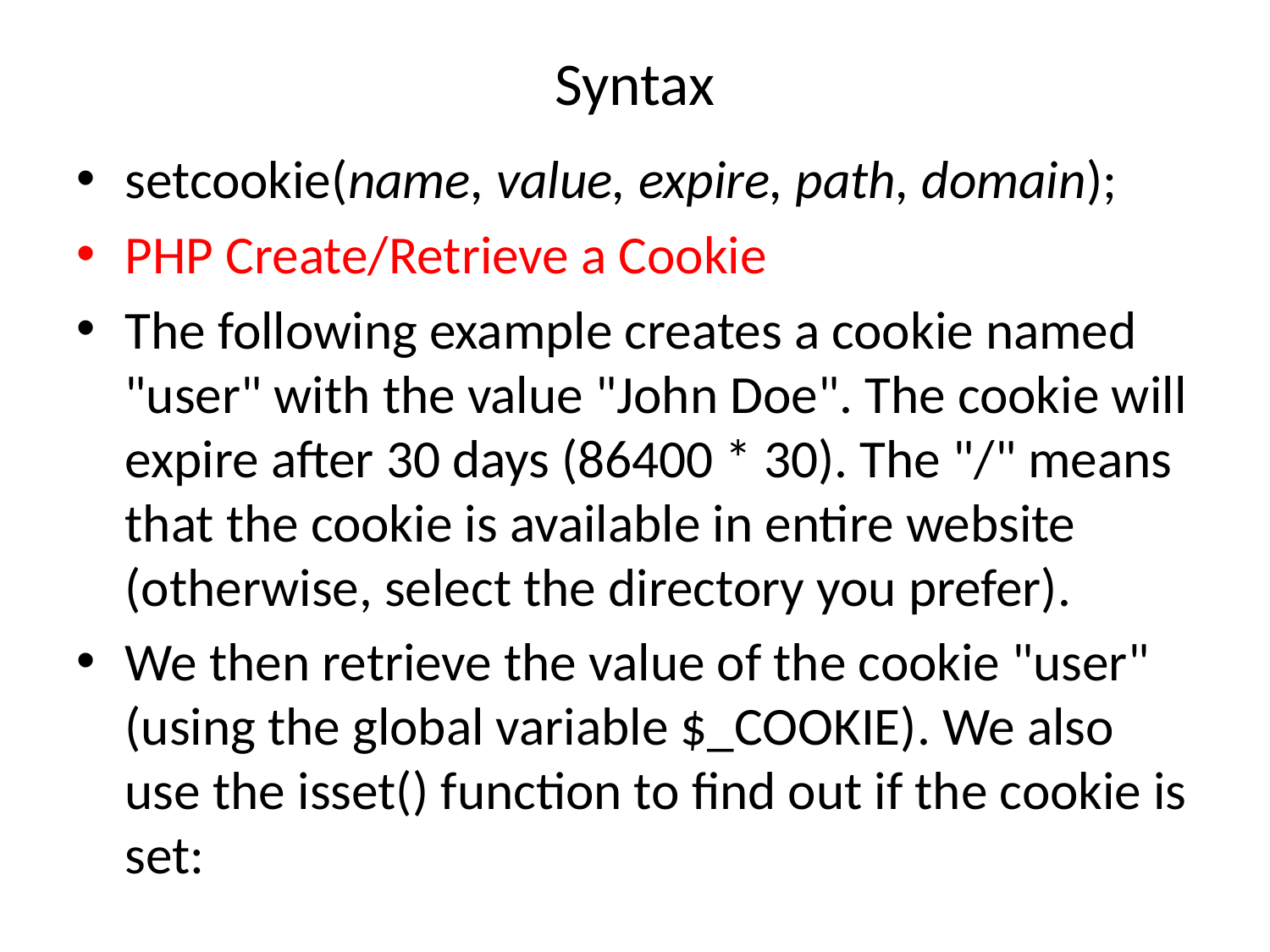

# Syntax
setcookie(name, value, expire, path, domain);
PHP Create/Retrieve a Cookie
The following example creates a cookie named "user" with the value "John Doe". The cookie will expire after 30 days (86400 * 30). The "/" means that the cookie is available in entire website (otherwise, select the directory you prefer).
We then retrieve the value of the cookie "user" (using the global variable $_COOKIE). We also use the isset() function to find out if the cookie is set: